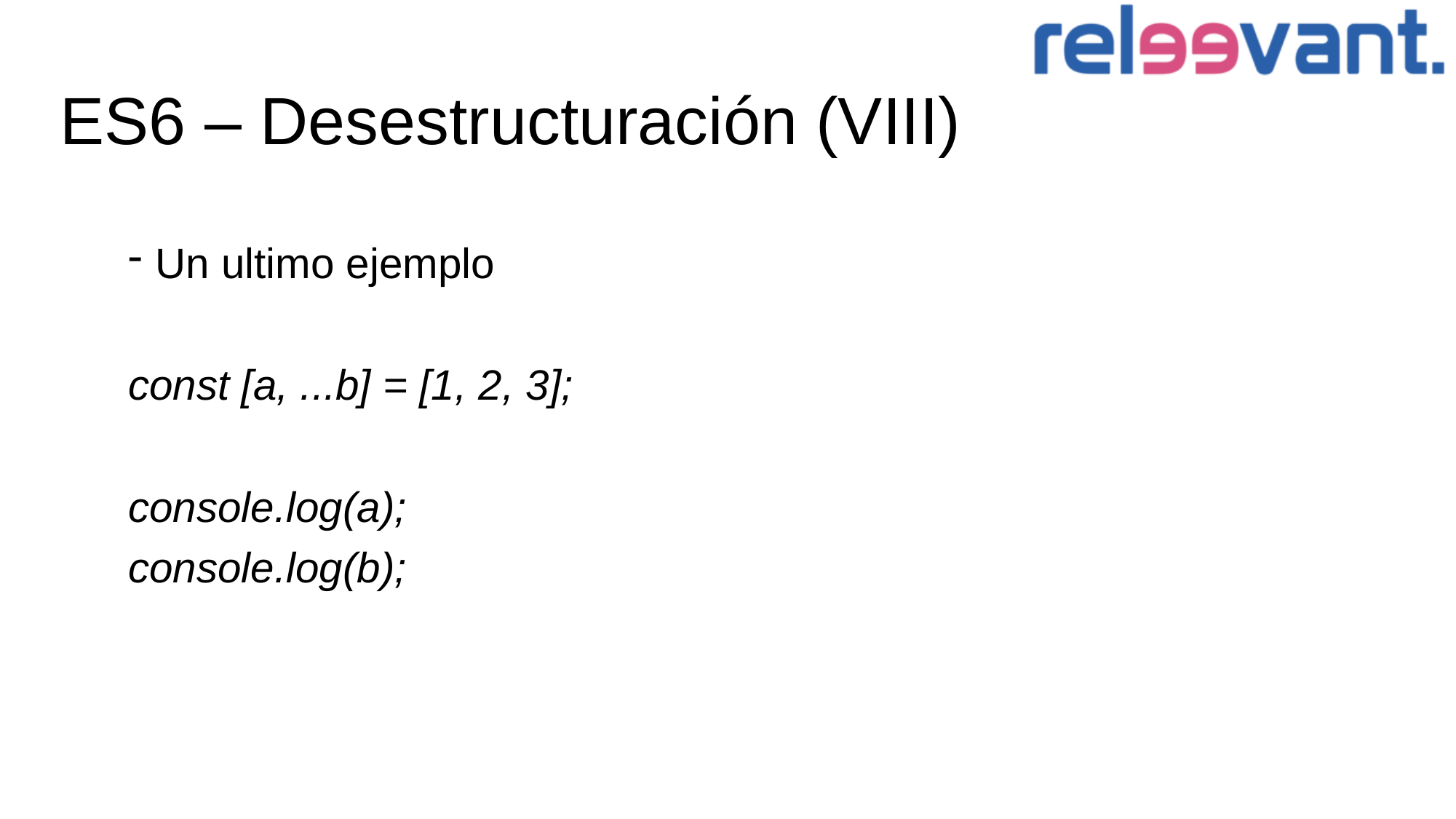

# ES6 – Desestructuración (VIII)
Un ultimo ejemplo

const [a, ...b] = [1, 2, 3];

console.log(a);
console.log(b);